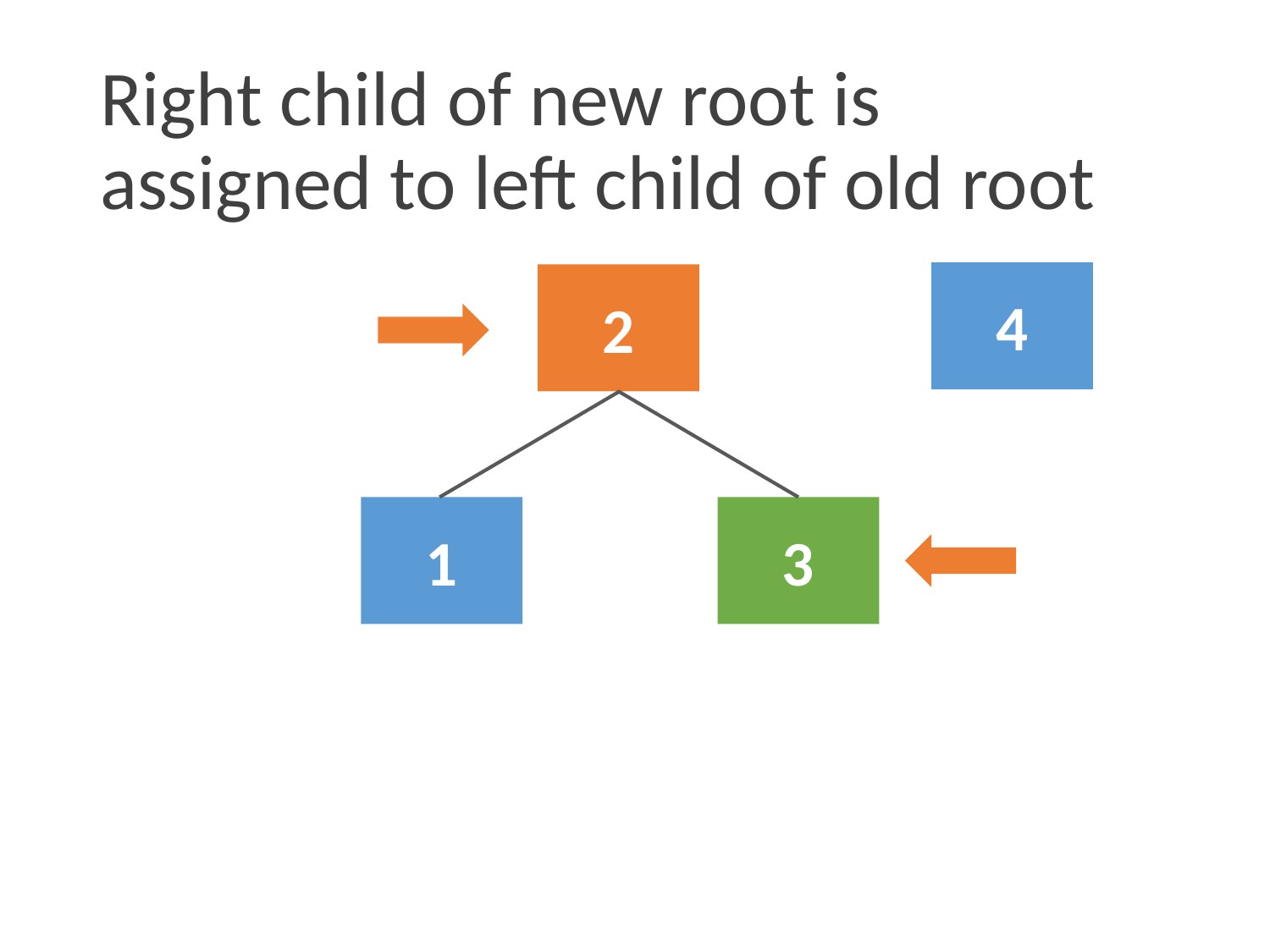

# Right child of new root is assigned to left child of old root
4
2

1
3